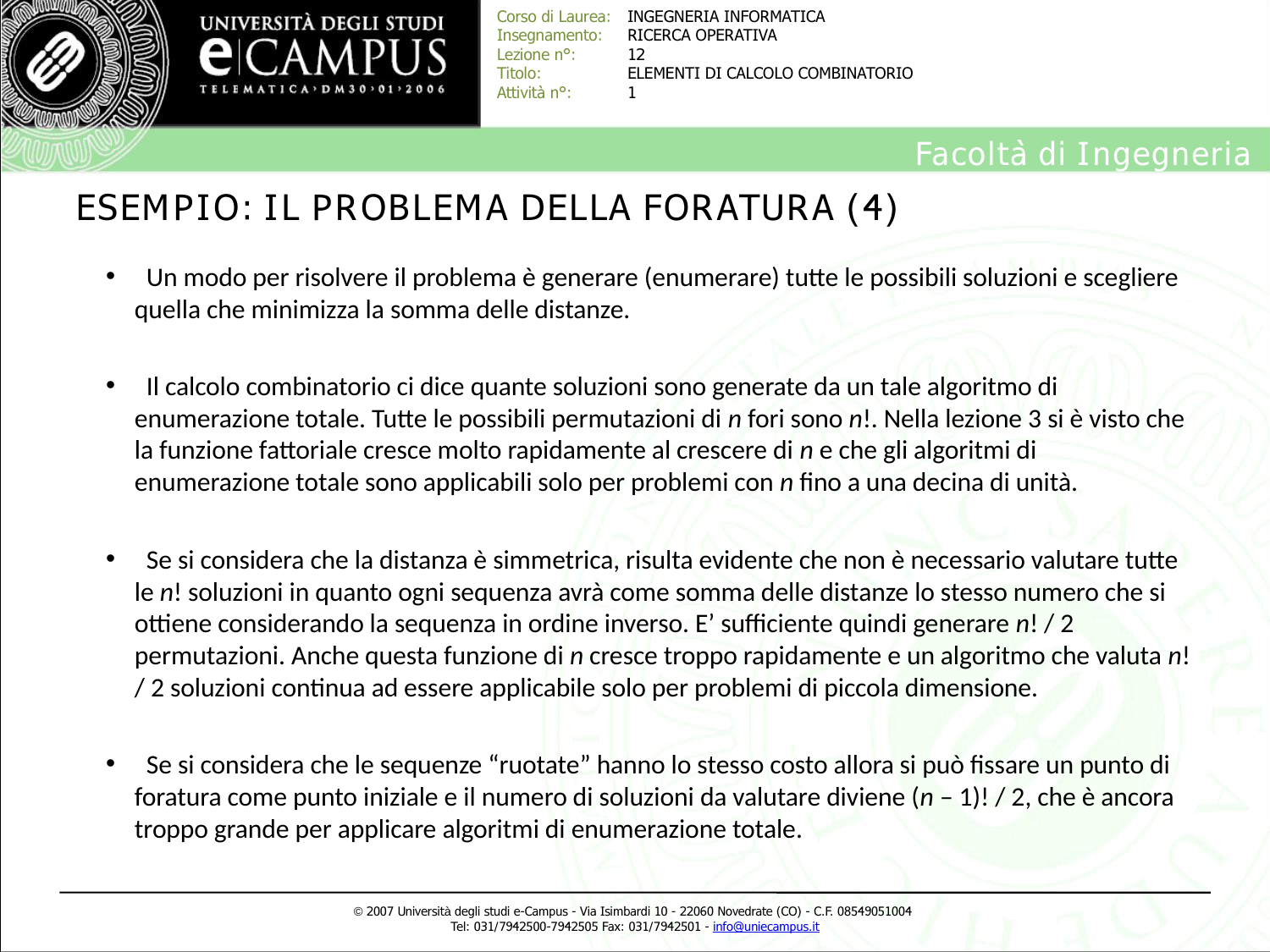

# ESEMPIO: IL PROBLEMA DELLA FORATURA (4)
  Un modo per risolvere il problema è generare (enumerare) tutte le possibili soluzioni e scegliere quella che minimizza la somma delle distanze.

  Il calcolo combinatorio ci dice quante soluzioni sono generate da un tale algoritmo di enumerazione totale. Tutte le possibili permutazioni di n fori sono n!. Nella lezione 3 si è visto che la funzione fattoriale cresce molto rapidamente al crescere di n e che gli algoritmi di enumerazione totale sono applicabili solo per problemi con n fino a una decina di unità.

  Se si considera che la distanza è simmetrica, risulta evidente che non è necessario valutare tutte le n! soluzioni in quanto ogni sequenza avrà come somma delle distanze lo stesso numero che si ottiene considerando la sequenza in ordine inverso. E’ sufficiente quindi generare n! / 2 permutazioni. Anche questa funzione di n cresce troppo rapidamente e un algoritmo che valuta n! / 2 soluzioni continua ad essere applicabile solo per problemi di piccola dimensione.

  Se si considera che le sequenze “ruotate” hanno lo stesso costo allora si può fissare un punto di foratura come punto iniziale e il numero di soluzioni da valutare diviene (n – 1)! / 2, che è ancora troppo grande per applicare algoritmi di enumerazione totale.